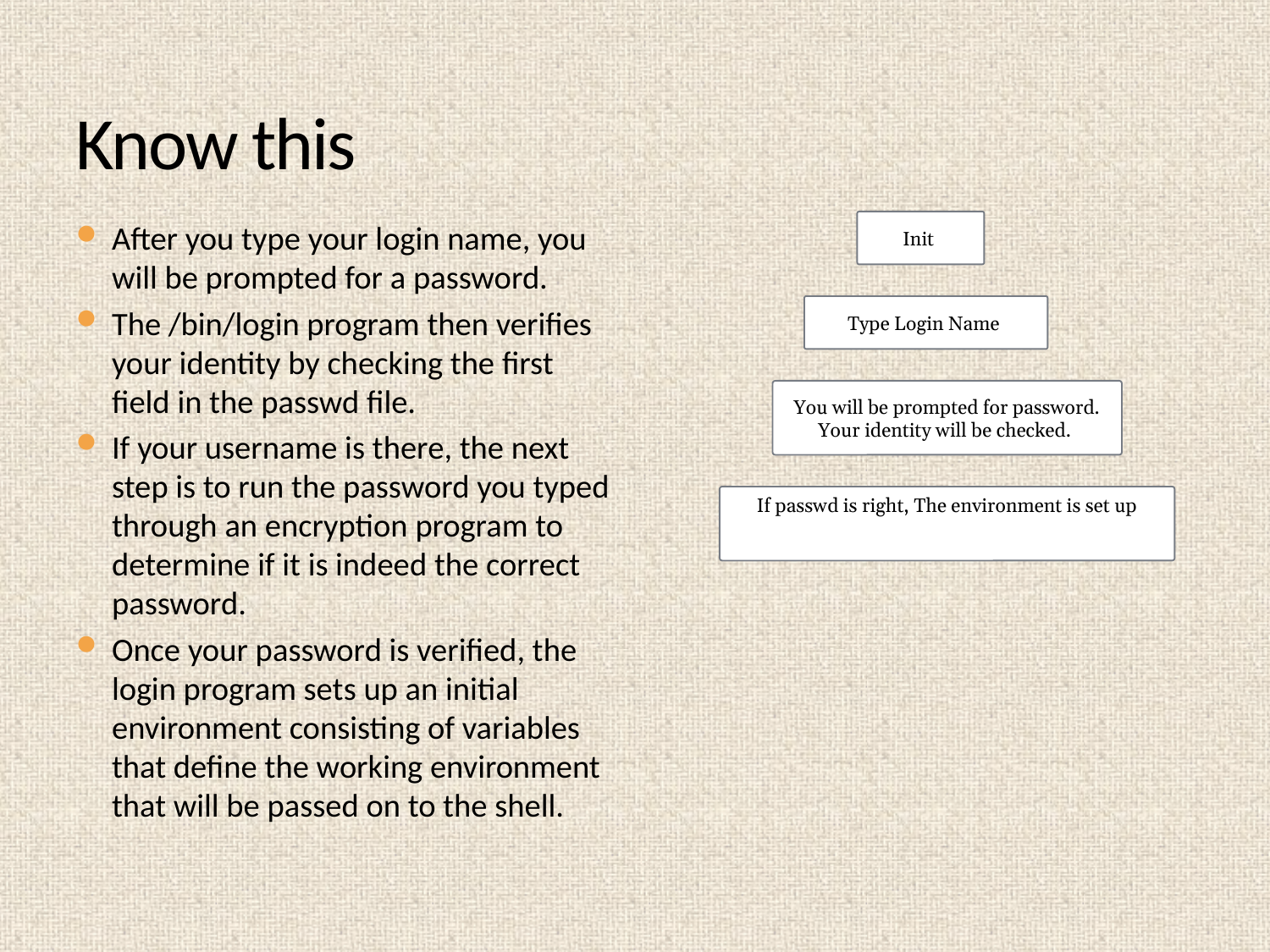

# Know this
After you type your login name, you will be prompted for a password.
The /bin/login program then verifies your identity by checking the first field in the passwd file.
If your username is there, the next step is to run the password you typed through an encryption program to determine if it is indeed the correct password.
Once your password is verified, the login program sets up an initial environment consisting of variables that define the working environment that will be passed on to the shell.

Init

Type Login Name

You will be prompted for password. Your identity will be checked.

If passwd is right, The environment is set up